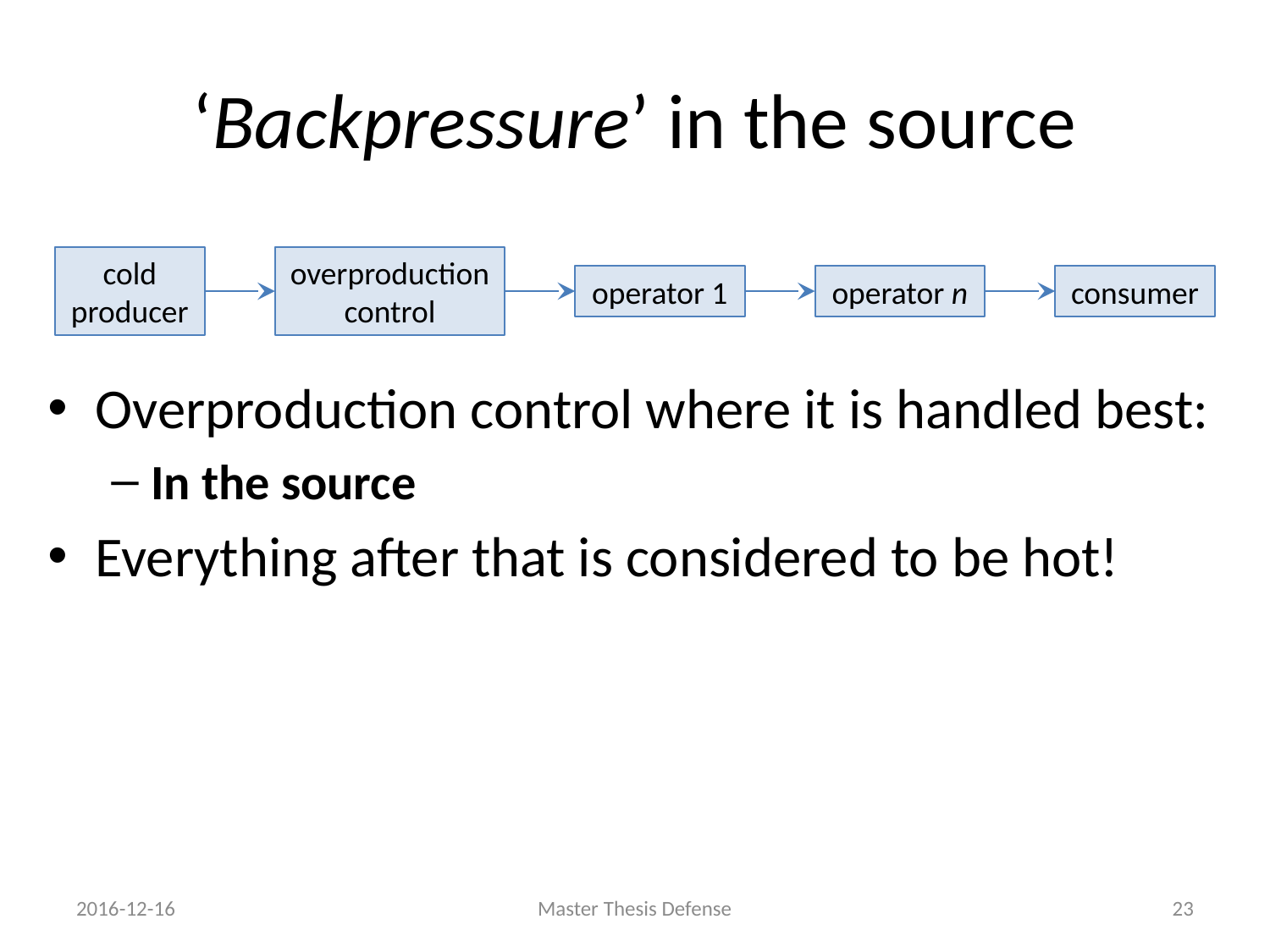

# ‘Backpressure’ in the source
overproduction control
cold producer
operator 1
operator n
consumer
Overproduction control where it is handled best:
In the source
Everything after that is considered to be hot!
2016-12-16
Master Thesis Defense
23